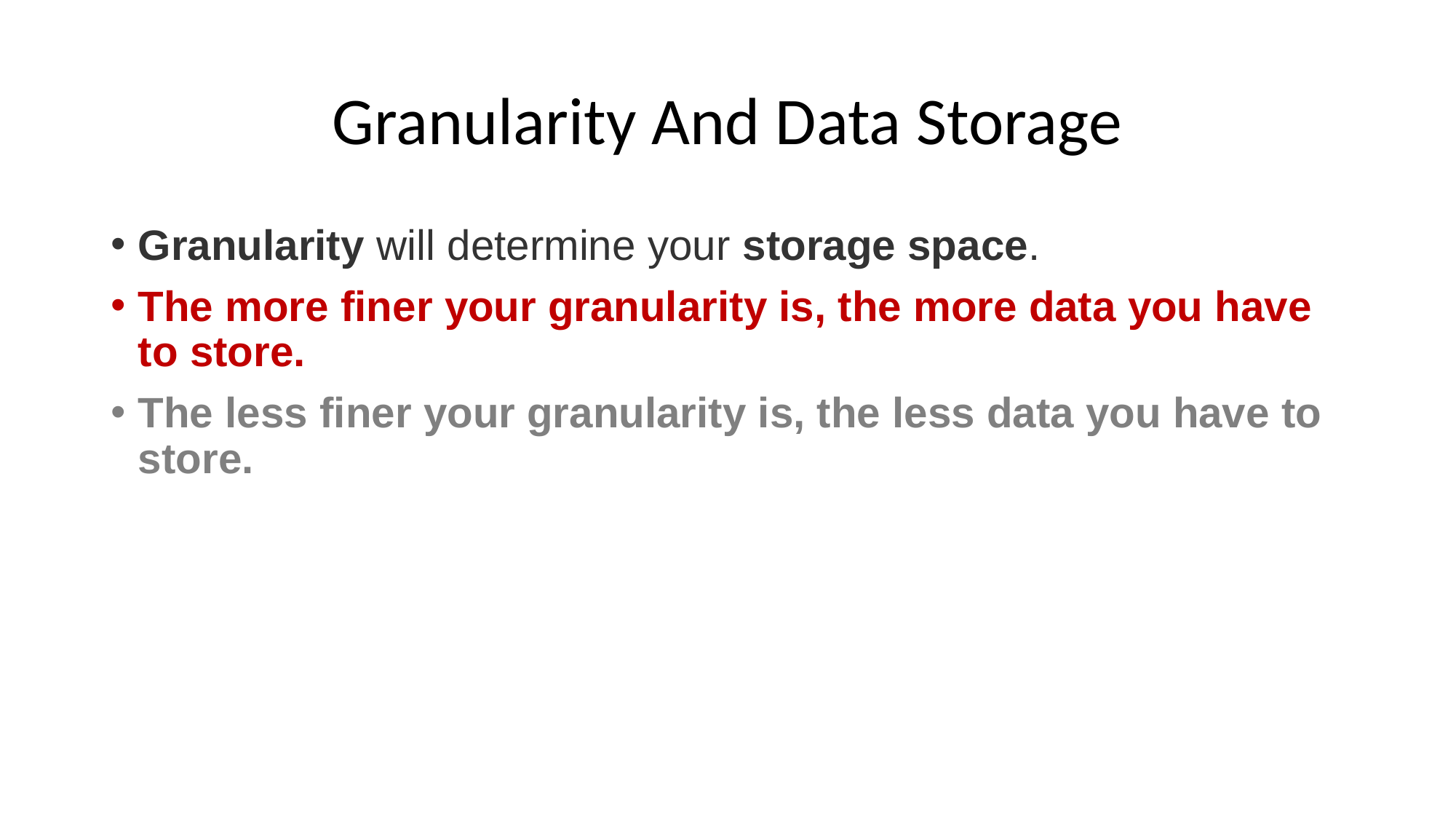

# Granularity And Data Storage
Granularity will determine your storage space.
The more finer your granularity is, the more data you have to store.
The less finer your granularity is, the less data you have to store.